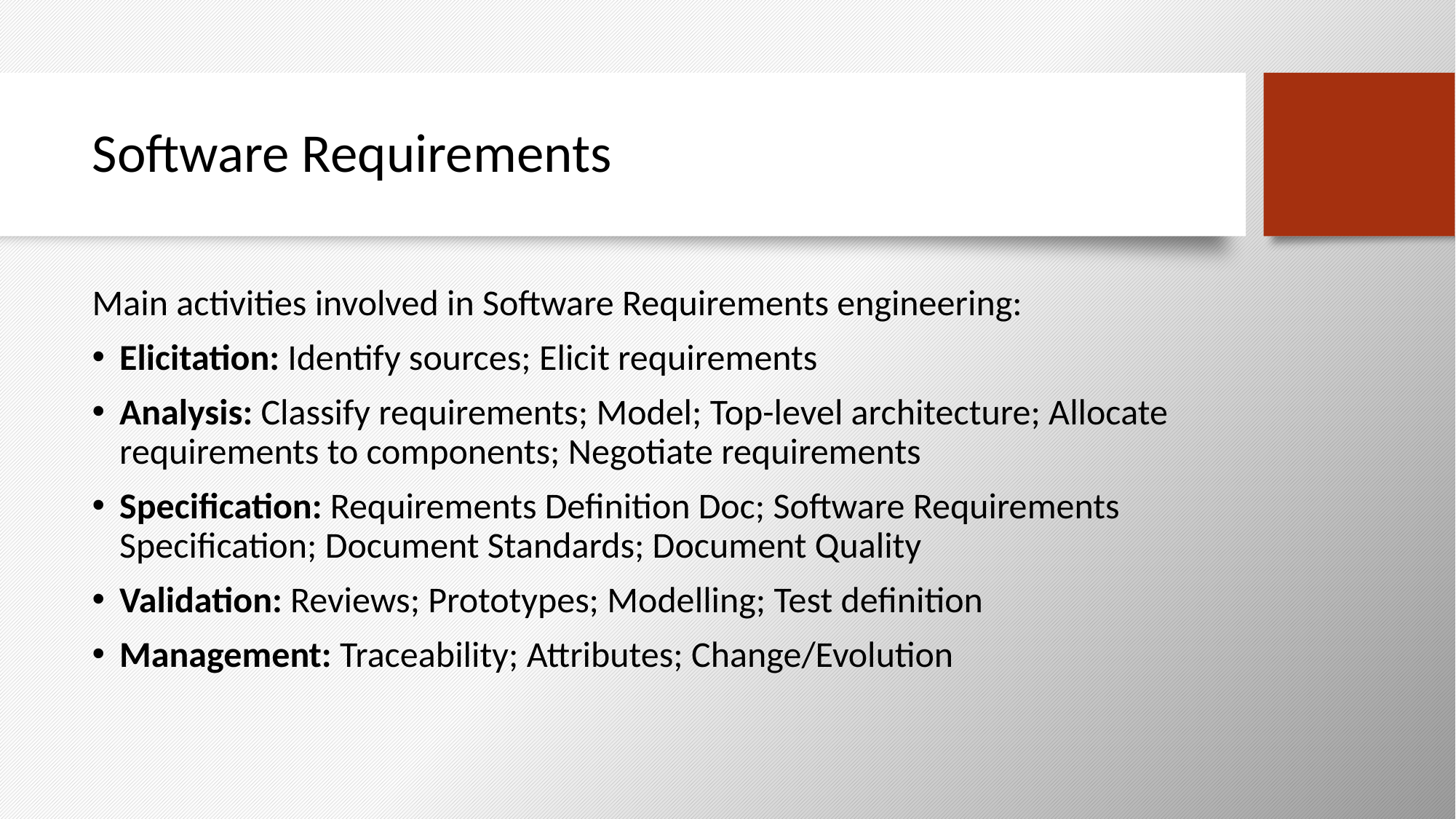

# Software Requirements
Main activities involved in Software Requirements engineering:
Elicitation: Identify sources; Elicit requirements
Analysis: Classify requirements; Model; Top-level architecture; Allocate requirements to components; Negotiate requirements
Specification: Requirements Definition Doc; Software Requirements Specification; Document Standards; Document Quality
Validation: Reviews; Prototypes; Modelling; Test definition
Management: Traceability; Attributes; Change/Evolution